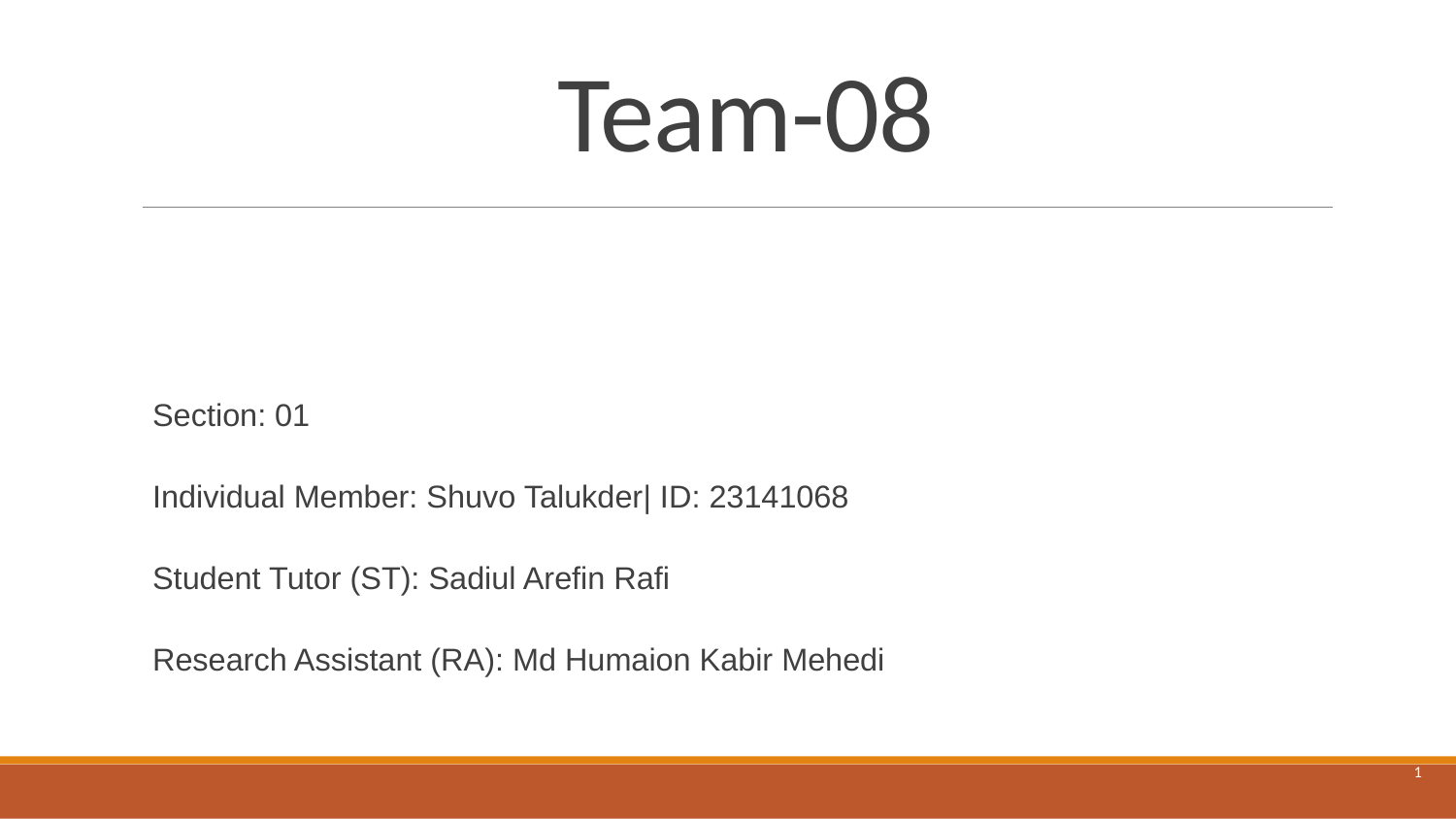

# Team-08
Section: 01
Individual Member: Shuvo Talukder| ID: 23141068

Student Tutor (ST): Sadiul Arefin Rafi

Research Assistant (RA): Md Humaion Kabir Mehedi

1